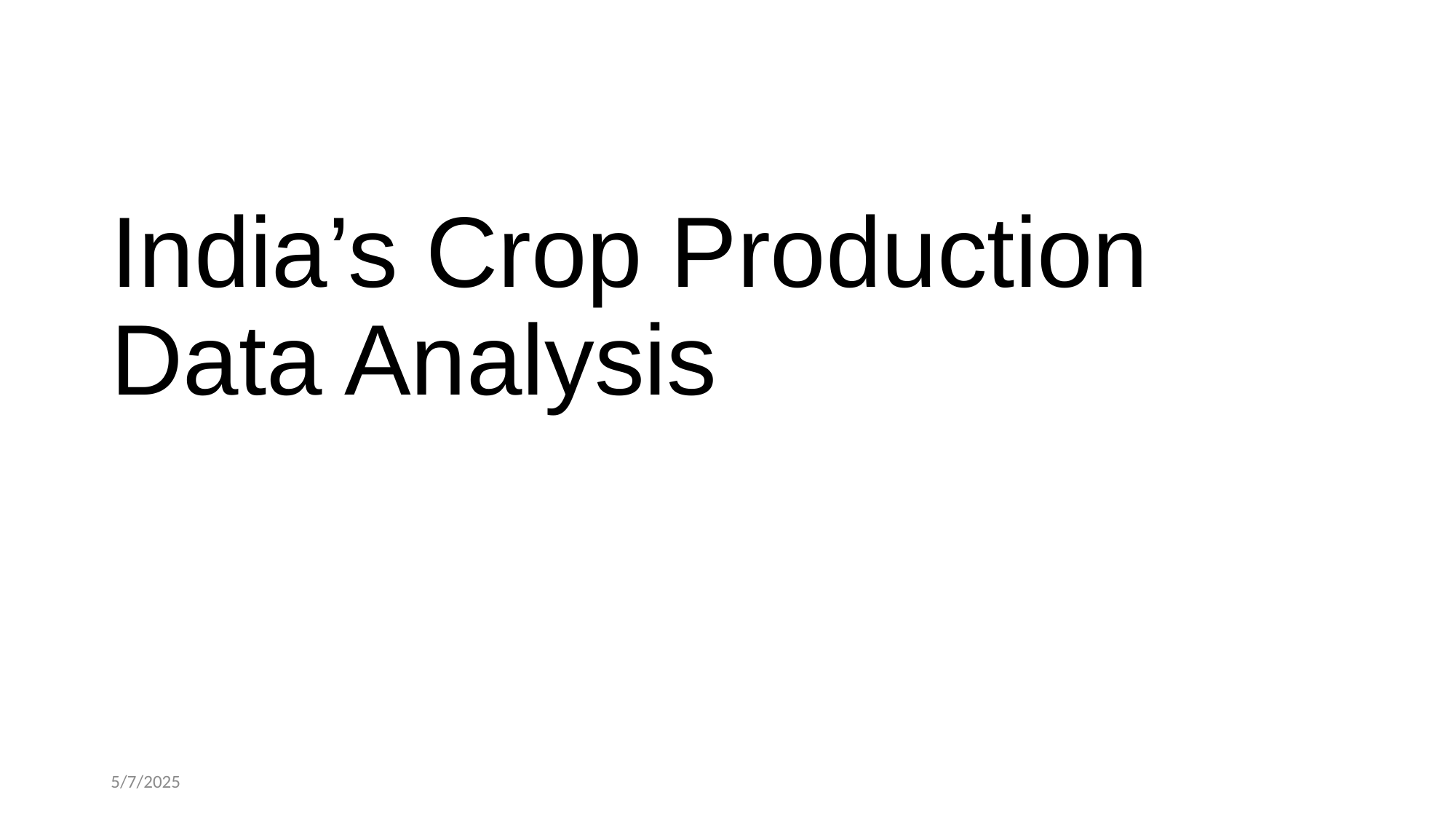

India’s Crop Production Data Analysis

5/7/2025
Powered by Adeniyi Giwa